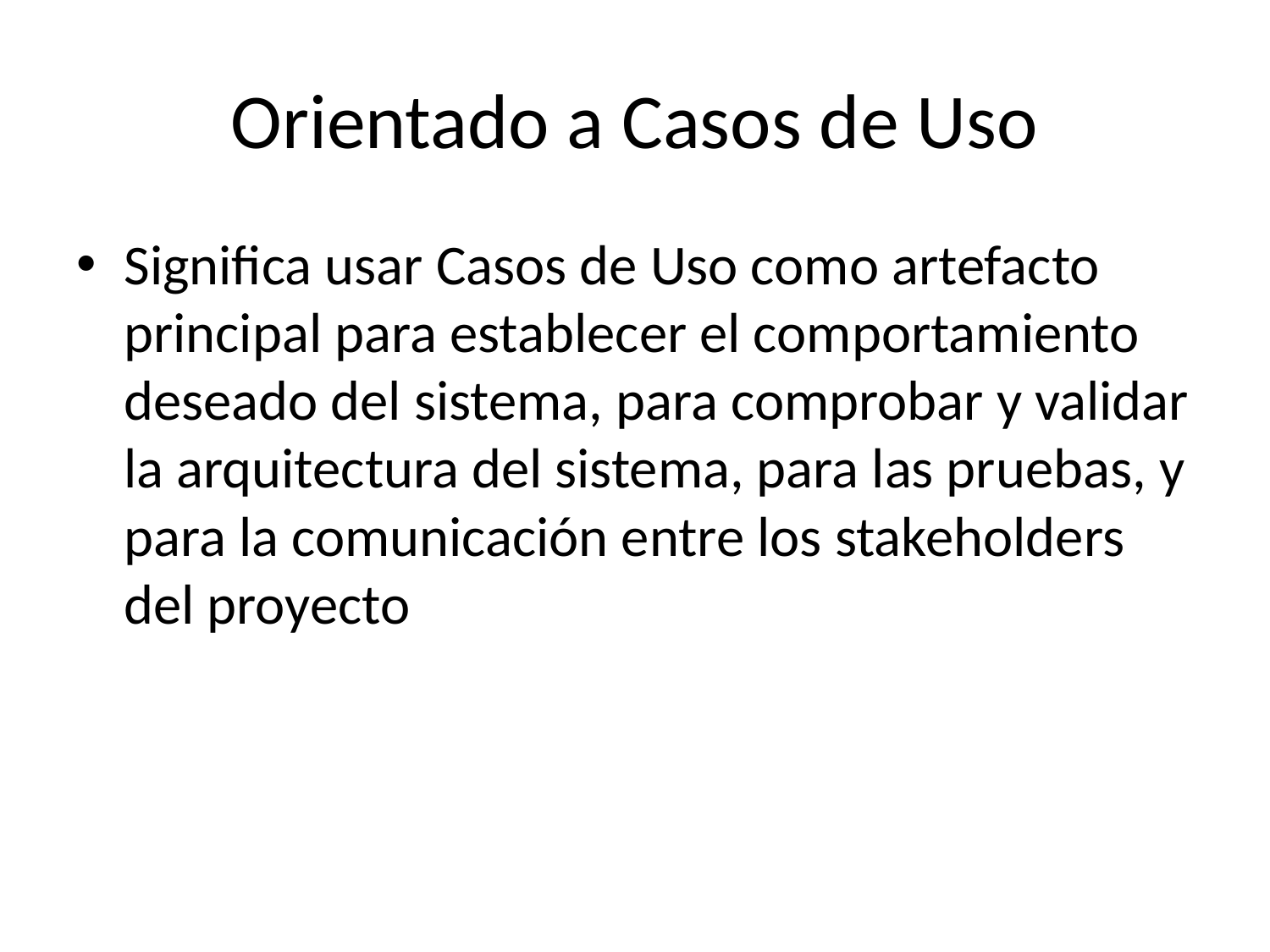

# Orientado a Casos de Uso
Significa usar Casos de Uso como artefacto principal para establecer el comportamiento deseado del sistema, para comprobar y validar la arquitectura del sistema, para las pruebas, y para la comunicación entre los stakeholders del proyecto